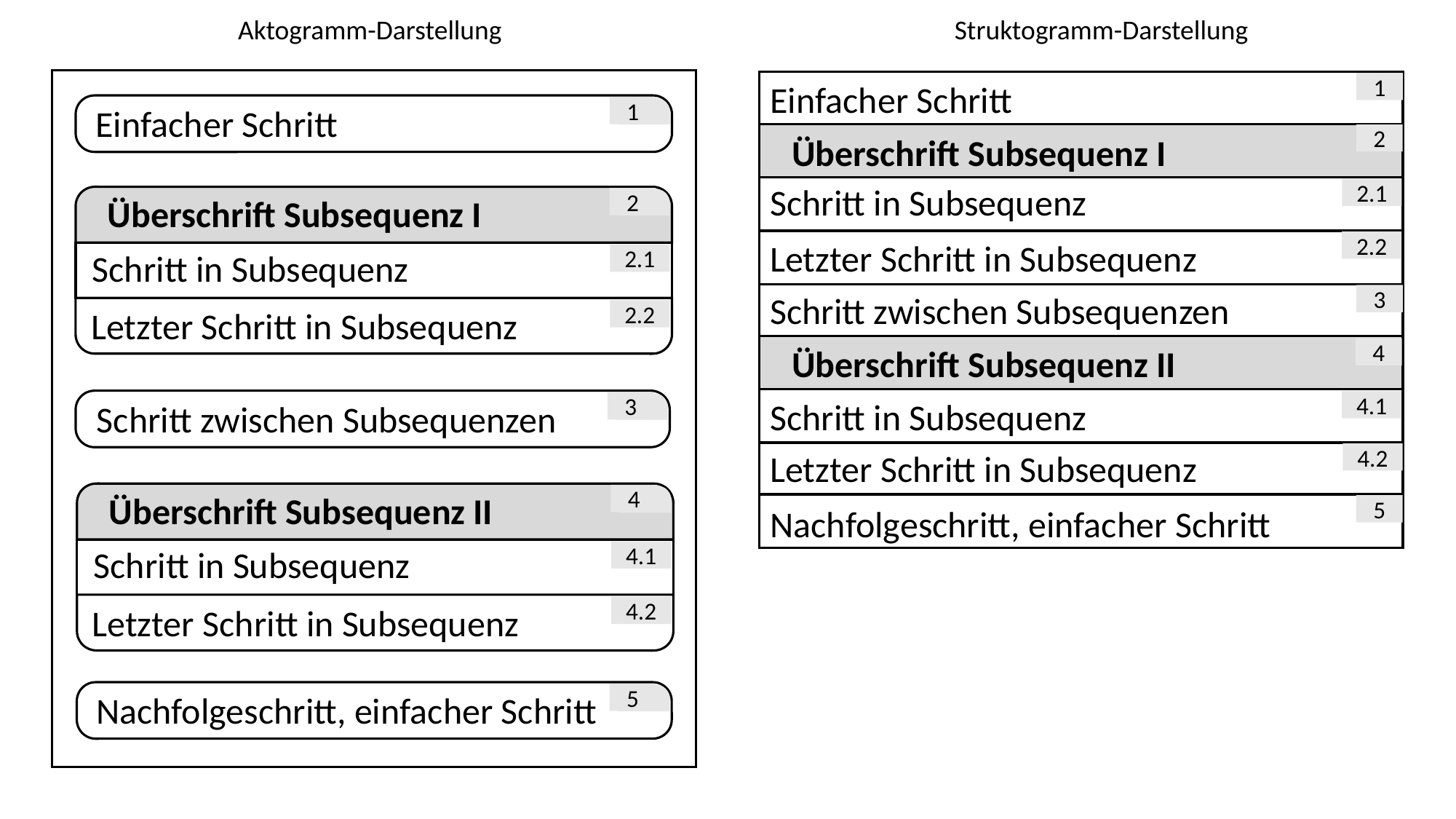

Aktogramm-Darstellung				          Struktogramm-Darstellung

Einfacher Schritt
1

Einfacher Schritt
1

2
Überschrift Subsequenz I
Schritt in Subsequenz

2.1
Überschrift Subsequenz I

2

Letzter Schritt in Subsequenz

2.2
Schritt in Subsequenz

2.1
Schritt zwischen Subsequenzen

3

Letzter Schritt in Subsequenz
2.2
Überschrift Subsequenz II

4
Schritt in Subsequenz

4.1
Schritt zwischen Subsequenzen
3

Letzter Schritt in Subsequenz

4.2
Überschrift Subsequenz II

4

5
Nachfolgeschritt, einfacher Schritt
Schritt in Subsequenz

4.1

Letzter Schritt in Subsequenz
4.2

Nachfolgeschritt, einfacher Schritt
5